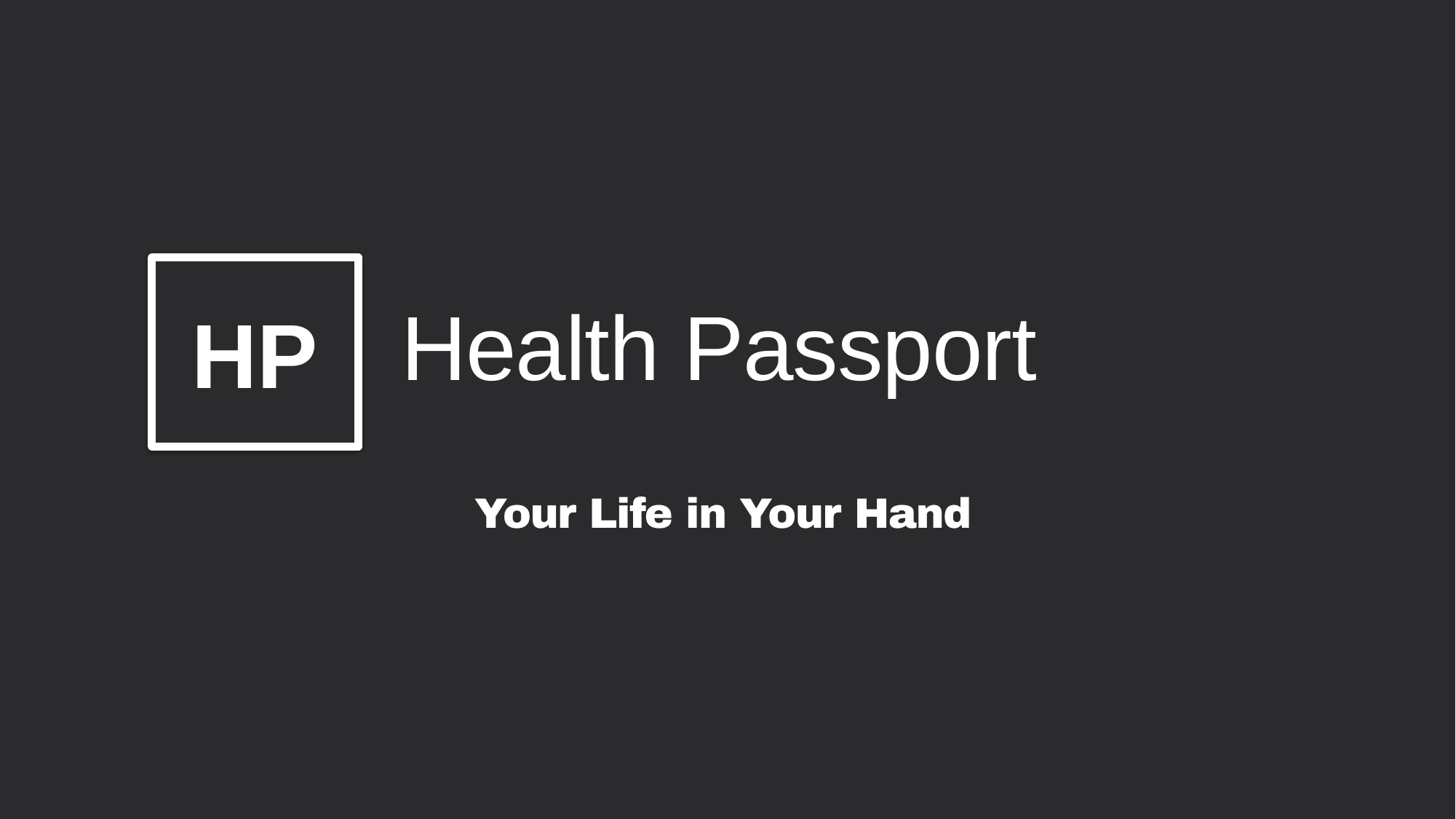

HP
Health Passport
Your Life in Your Hand